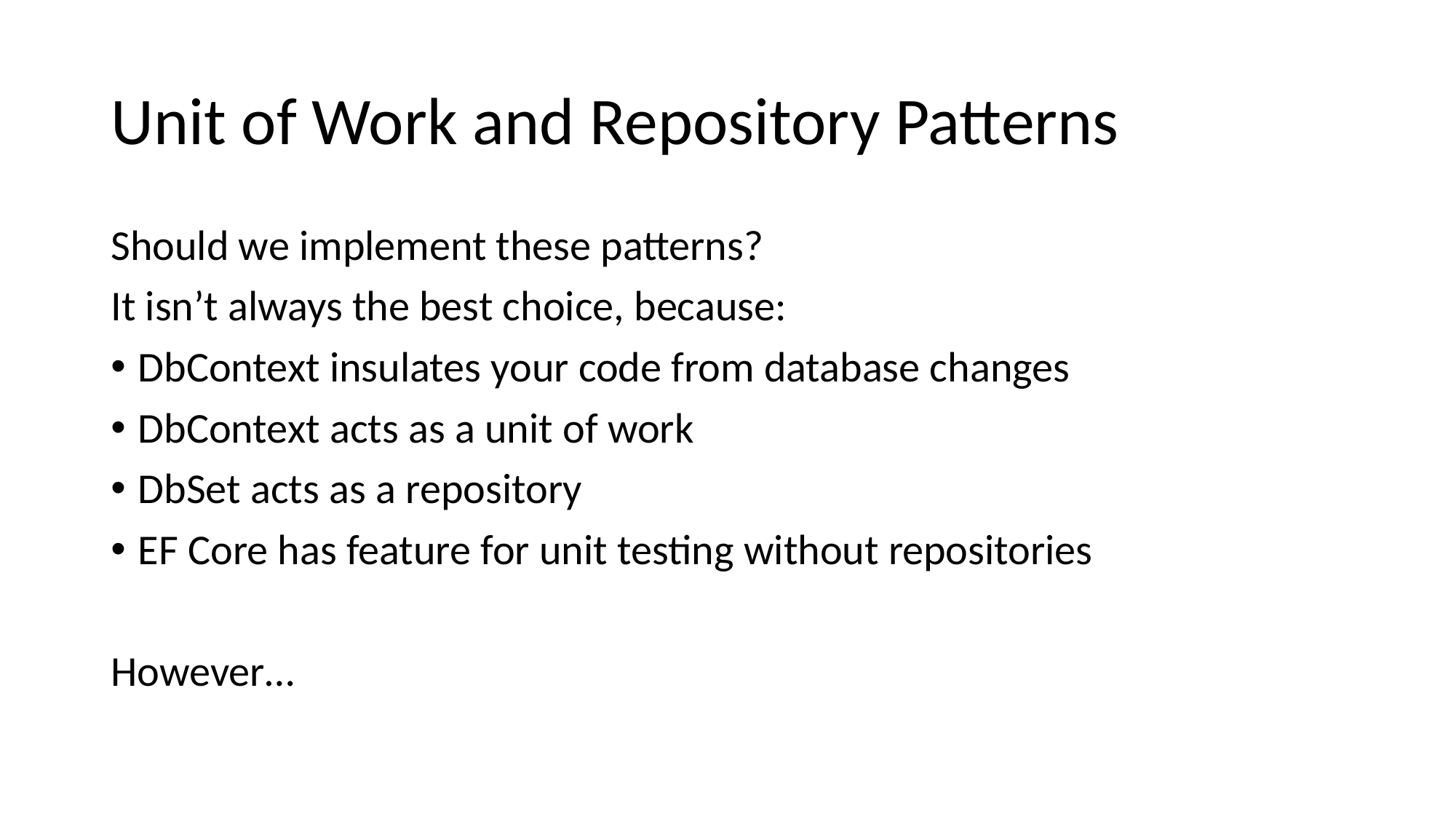

# Unit of Work and Repository Patterns
Should we implement these patterns?
It isn’t always the best choice, because:
DbContext insulates your code from database changes
DbContext acts as a unit of work
DbSet acts as a repository
EF Core has feature for unit testing without repositories

However…